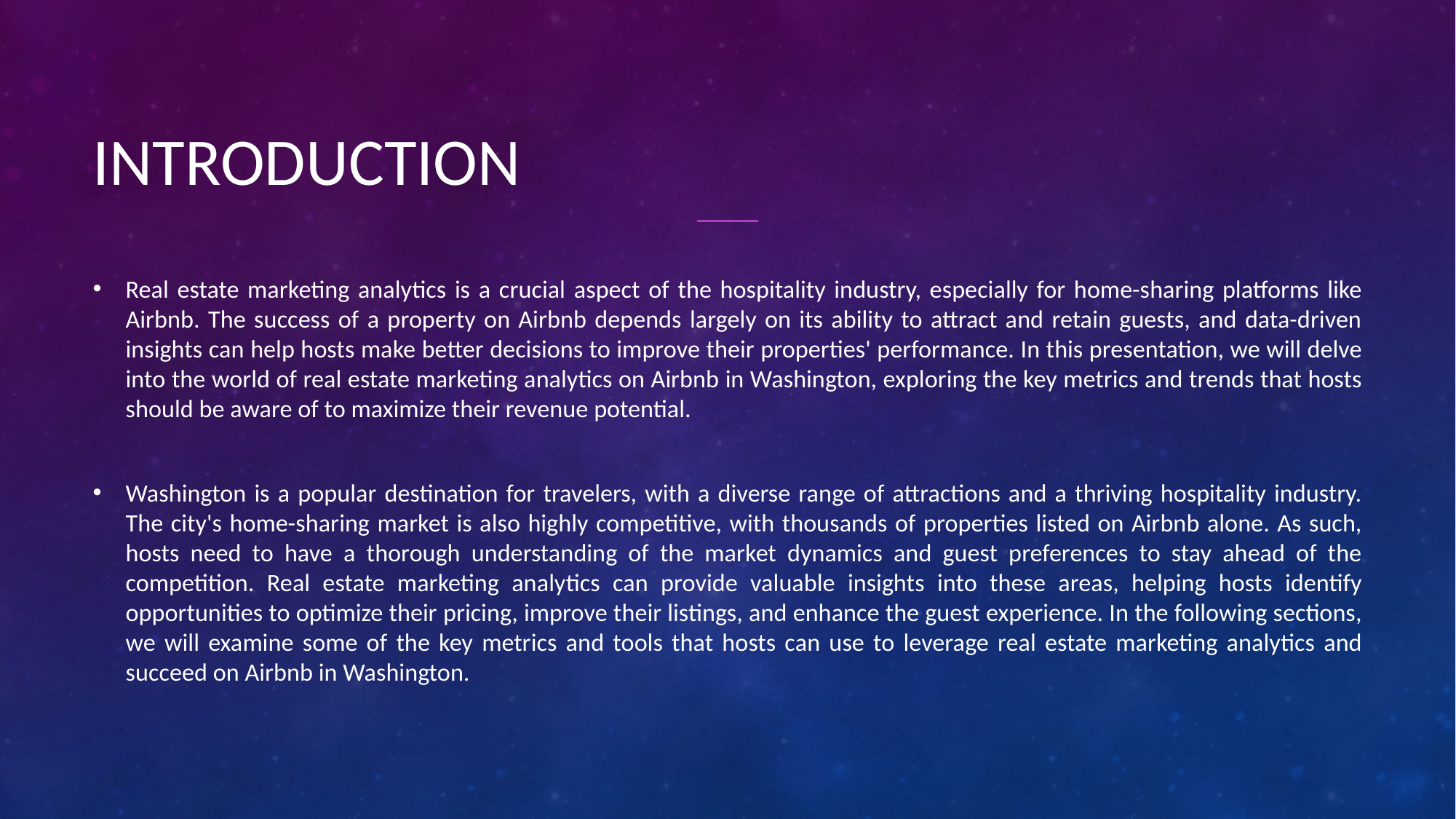

# Introduction
Real estate marketing analytics is a crucial aspect of the hospitality industry, especially for home-sharing platforms like Airbnb. The success of a property on Airbnb depends largely on its ability to attract and retain guests, and data-driven insights can help hosts make better decisions to improve their properties' performance. In this presentation, we will delve into the world of real estate marketing analytics on Airbnb in Washington, exploring the key metrics and trends that hosts should be aware of to maximize their revenue potential.

Washington is a popular destination for travelers, with a diverse range of attractions and a thriving hospitality industry. The city's home-sharing market is also highly competitive, with thousands of properties listed on Airbnb alone. As such, hosts need to have a thorough understanding of the market dynamics and guest preferences to stay ahead of the competition. Real estate marketing analytics can provide valuable insights into these areas, helping hosts identify opportunities to optimize their pricing, improve their listings, and enhance the guest experience. In the following sections, we will examine some of the key metrics and tools that hosts can use to leverage real estate marketing analytics and succeed on Airbnb in Washington.